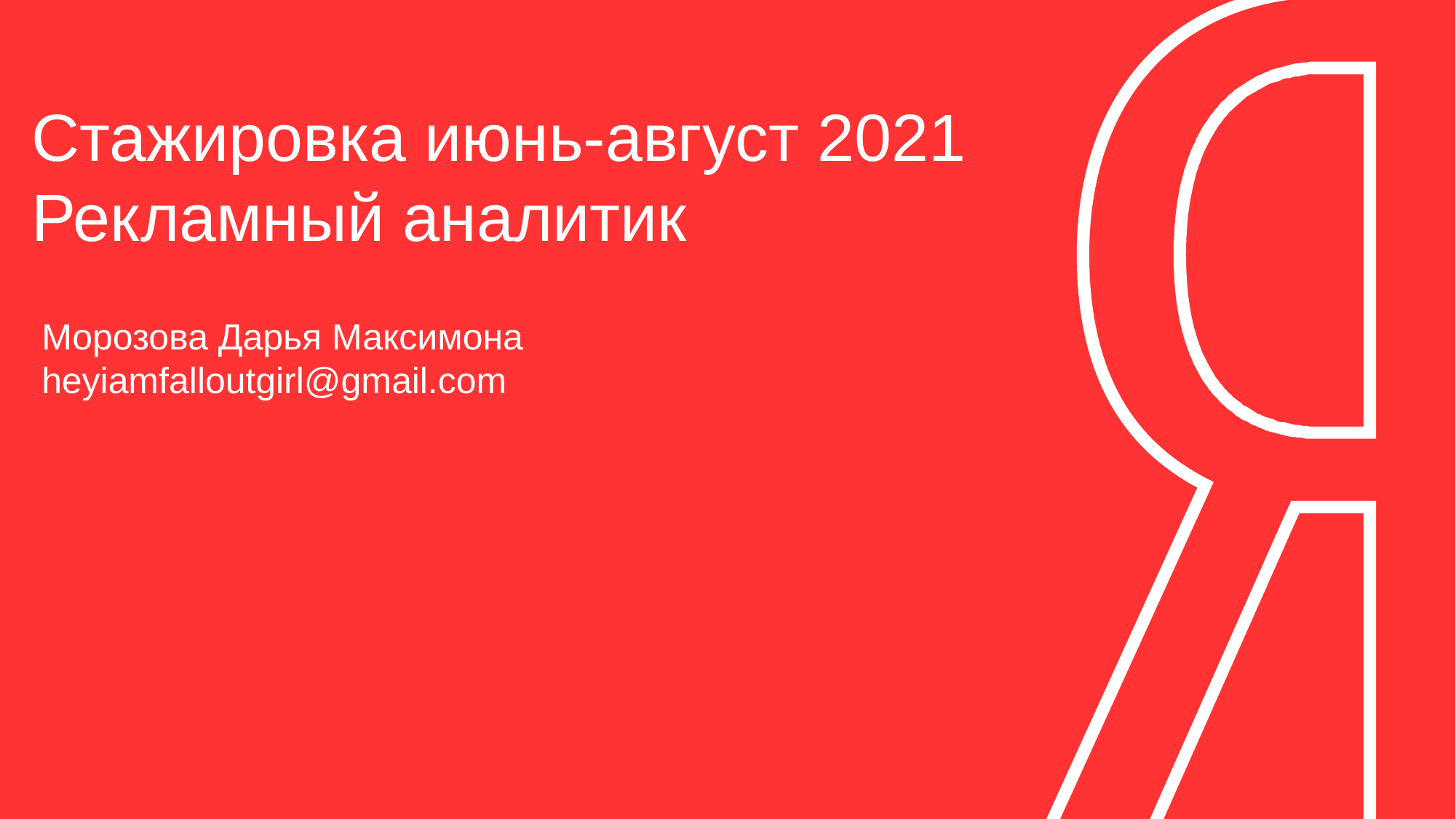

# Стажировка июнь-август 2021 Рекламный аналитик
Морозова Дарья Максимона
heyiamfalloutgirl@gmail.com